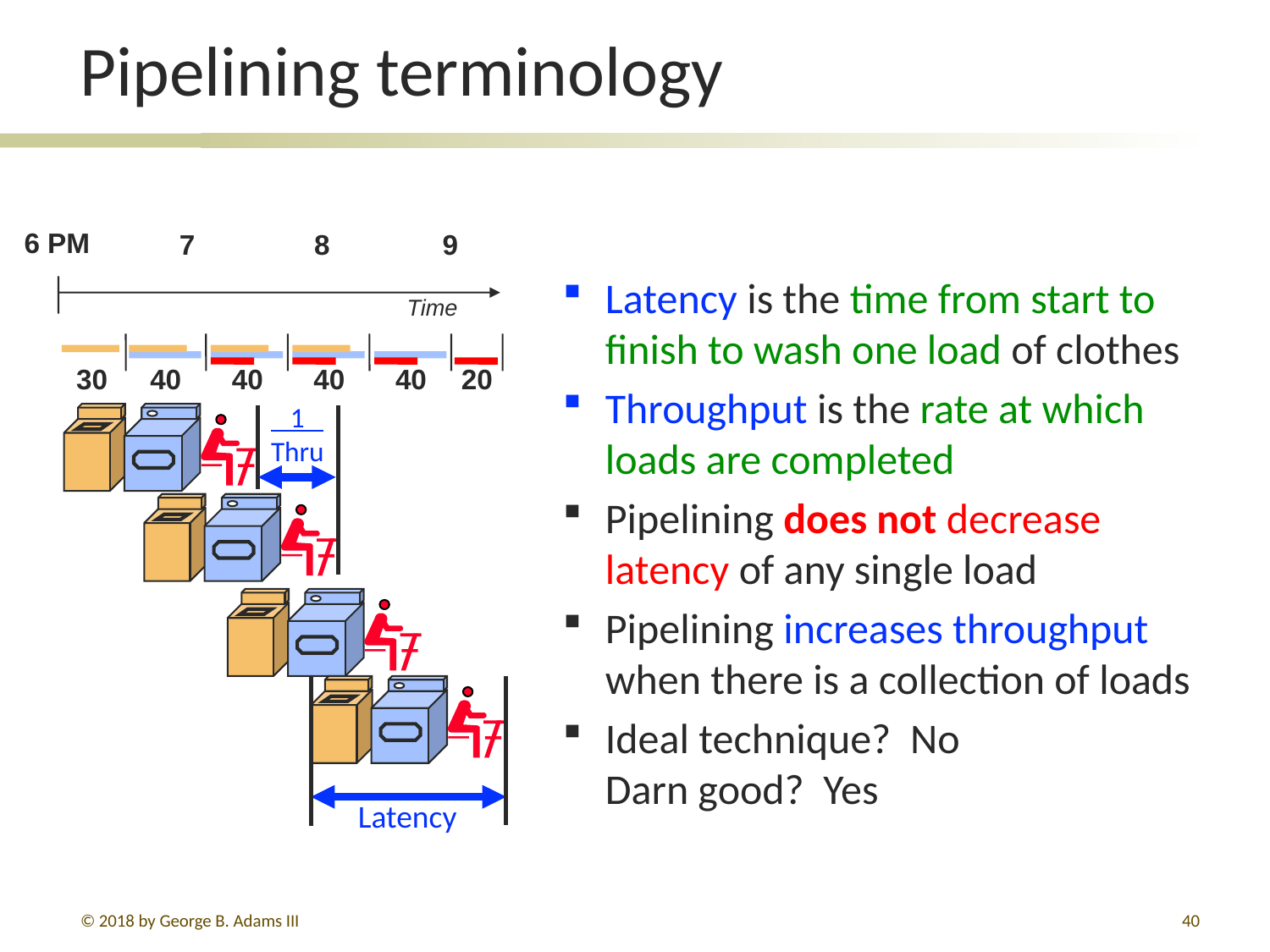

# Pipelining terminology
6 PM
7
8
9

Time

40

40

40

30
40
20

Latency is the time from start to finish to wash one load of clothes
Throughput is the rate at which loads are completed
Pipelining does not decrease latency of any single load
Pipelining increases throughput when there is a collection of loads
Ideal technique?  No
Darn good?  Yes
   1
Thru
Latency
© 2018 by George B. Adams III
40